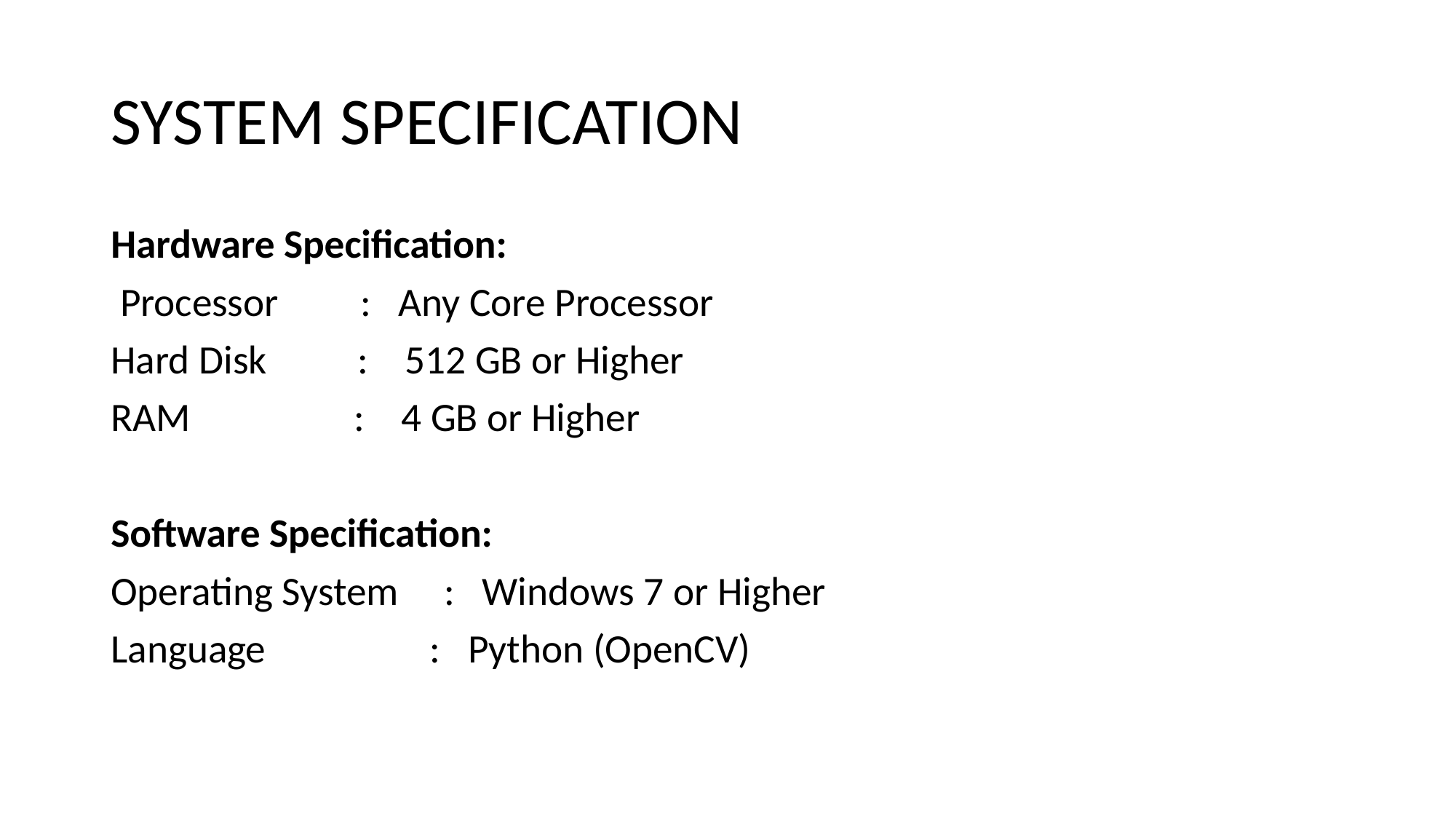

# SYSTEM SPECIFICATION
Hardware Specification:
 Processor         :   Any Core Processor
Hard Disk          :    512 GB or Higher
RAM                  :    4 GB or Higher

Software Specification:
Operating System     :   Windows 7 or Higher
Language                  :   Python (OpenCV)